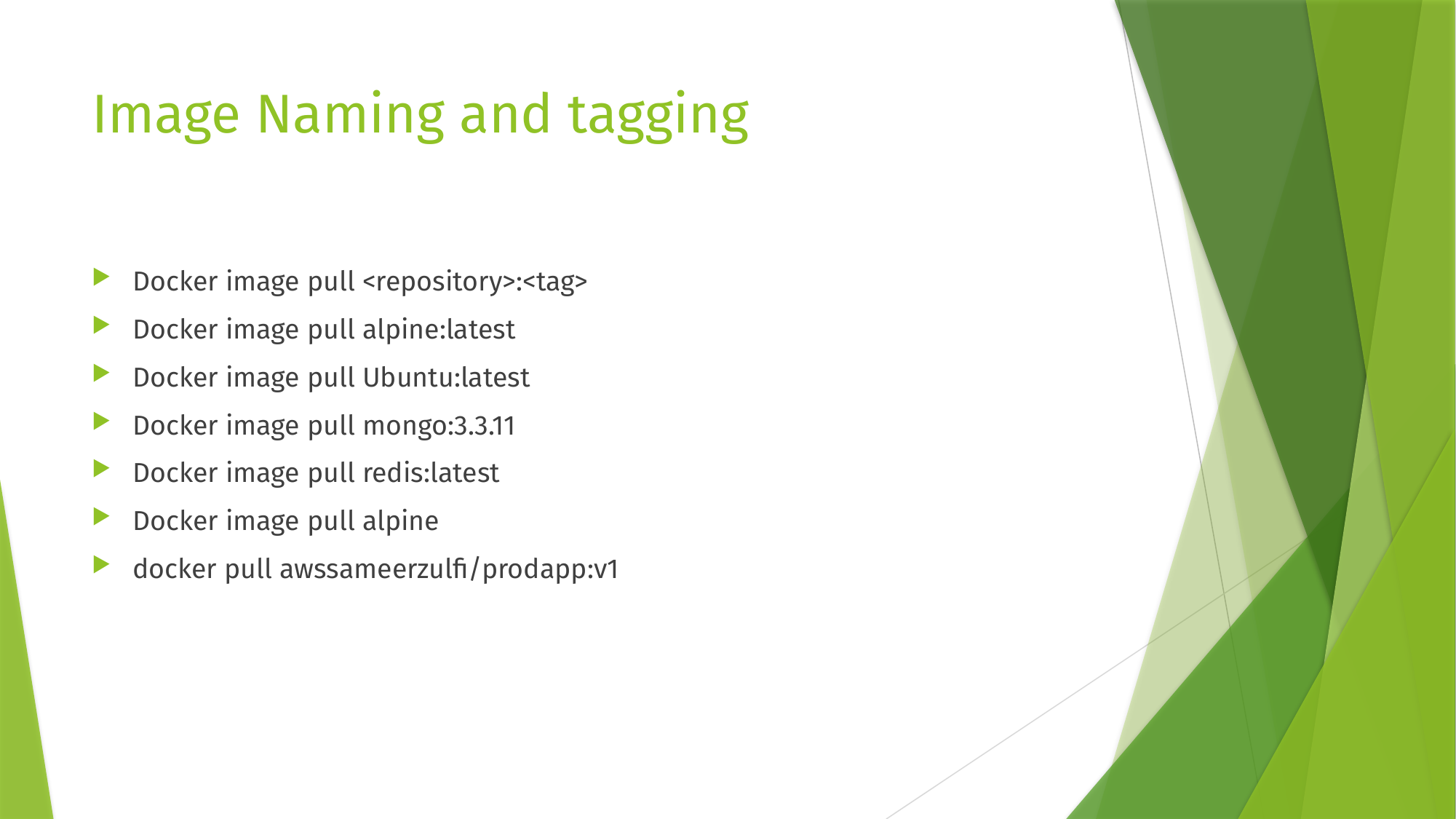

# Image Naming and tagging
Docker image pull <repository>:<tag>
Docker image pull alpine:latest
Docker image pull Ubuntu:latest
Docker image pull mongo:3.3.11
Docker image pull redis:latest
Docker image pull alpine
docker pull awssameerzulfi/prodapp:v1